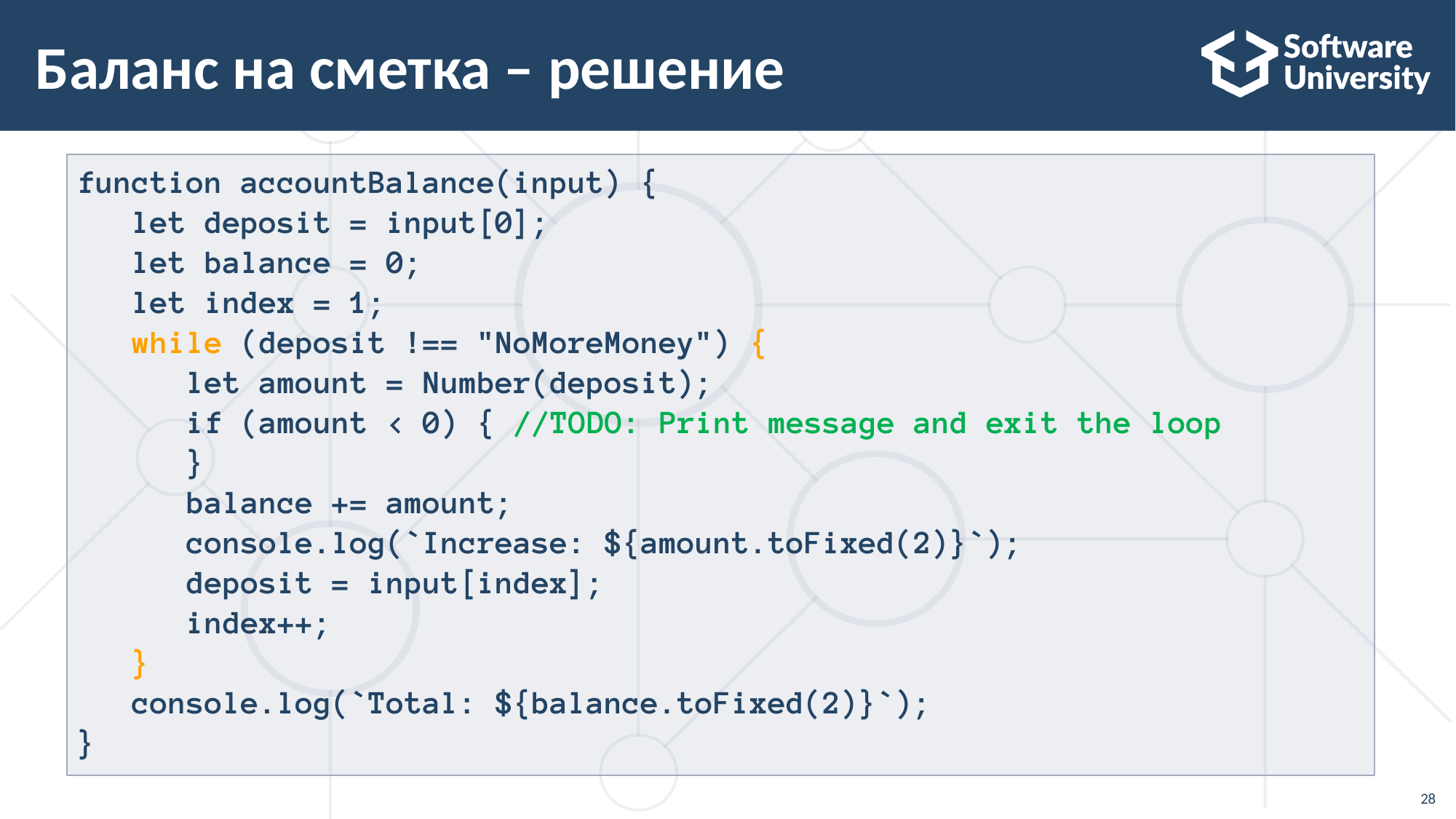

Баланс на сметка – решение
function accountBalance(input) {
   let deposit = input[0];
   let balance = 0;
   let index = 1;
   while (deposit !== "NoMoreMoney") {
      let amount = Number(deposit);
      if (amount < 0) { //TODO: Print message and exit the loop
	}
      balance += amount;
      console.log(`Increase: ${amount.toFixed(2)}`);
      deposit = input[index];
      index++;
   }
   console.log(`Total: ${balance.toFixed(2)}`);
}
28